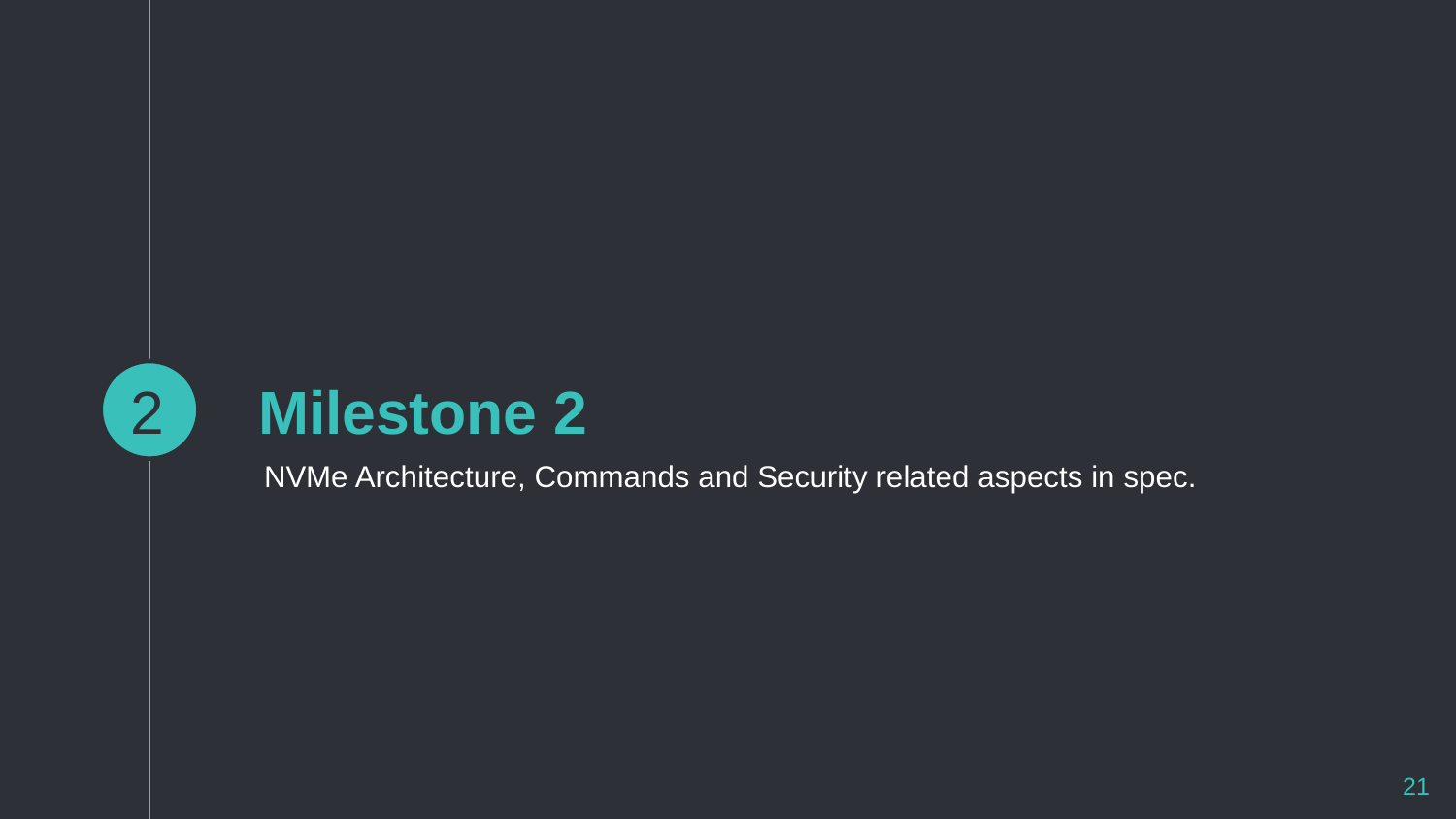

2
# Milestone 2
NVMe Architecture, Commands and Security related aspects in spec.
21